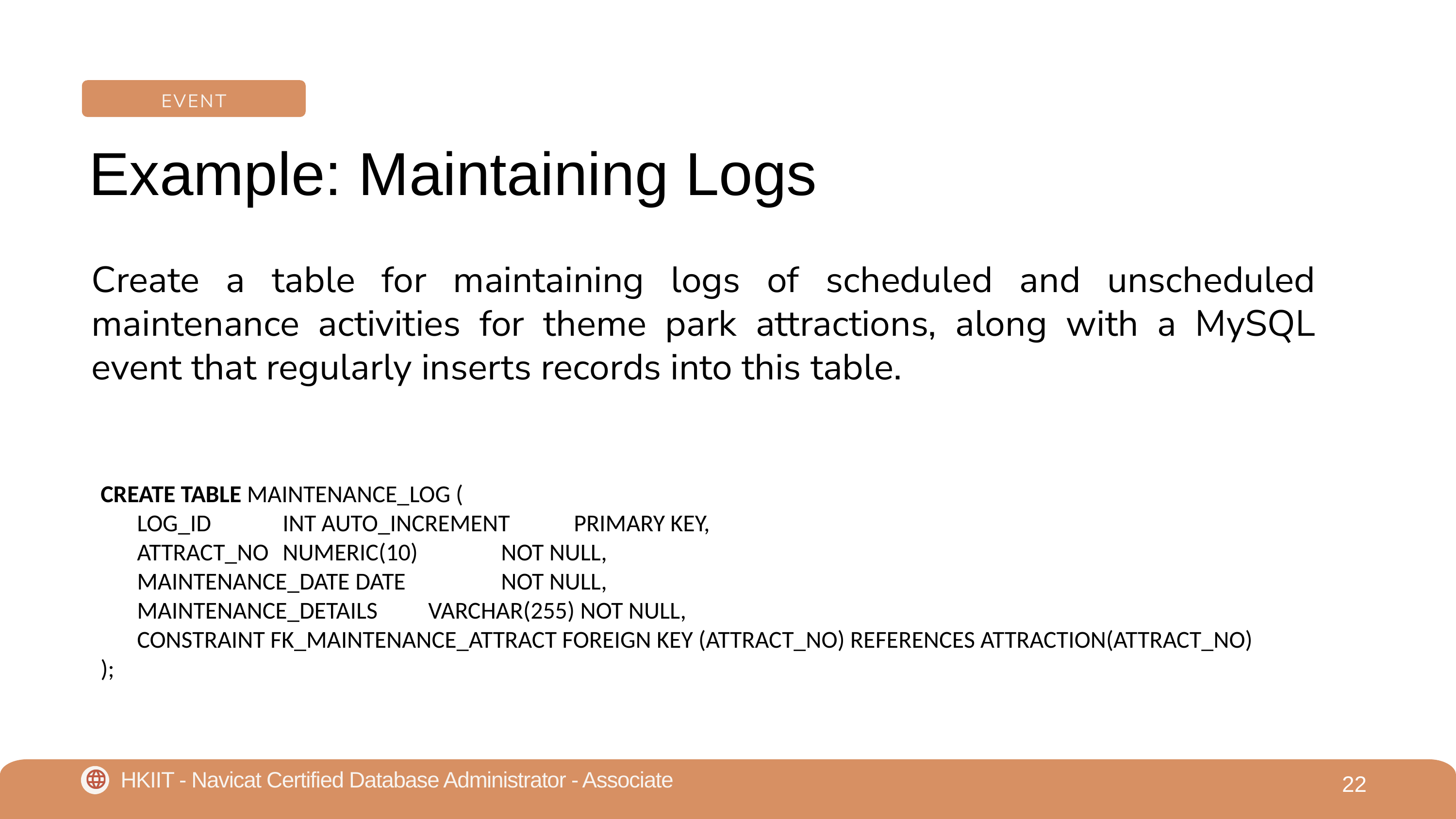

EVENT
Example: Maintaining Logs
Create a table for maintaining logs of scheduled and unscheduled maintenance activities for theme park attractions, along with a MySQL event that regularly inserts records into this table.
CREATE TABLE MAINTENANCE_LOG (
LOG_ID	INT AUTO_INCREMENT	PRIMARY KEY,
ATTRACT_NO	NUMERIC(10)		NOT NULL,
MAINTENANCE_DATE	DATE		NOT NULL,
MAINTENANCE_DETAILS	VARCHAR(255) NOT NULL,
CONSTRAINT FK_MAINTENANCE_ATTRACT FOREIGN KEY (ATTRACT_NO) REFERENCES ATTRACTION(ATTRACT_NO)
);

22

HKIIT - Navicat Certified Database Administrator - Associate